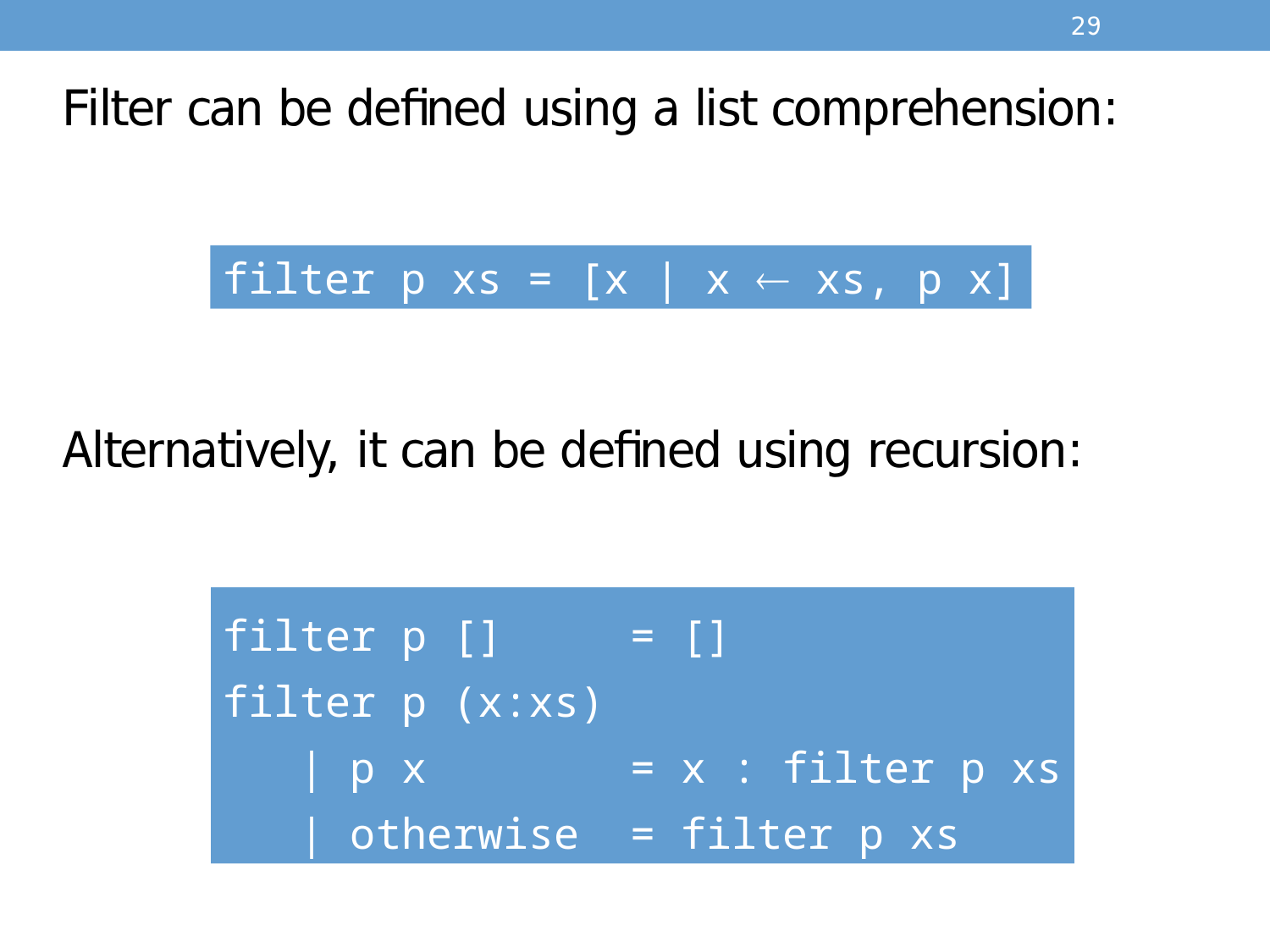

29
Filter can be defined using a list comprehension:
filter p xs = [x | x ← xs, p x]
Alternatively, it can be defined using recursion:
filter p []     = []
filter p (x:xs)
   | p x        = x : filter p xs
   | otherwise  = filter p xs